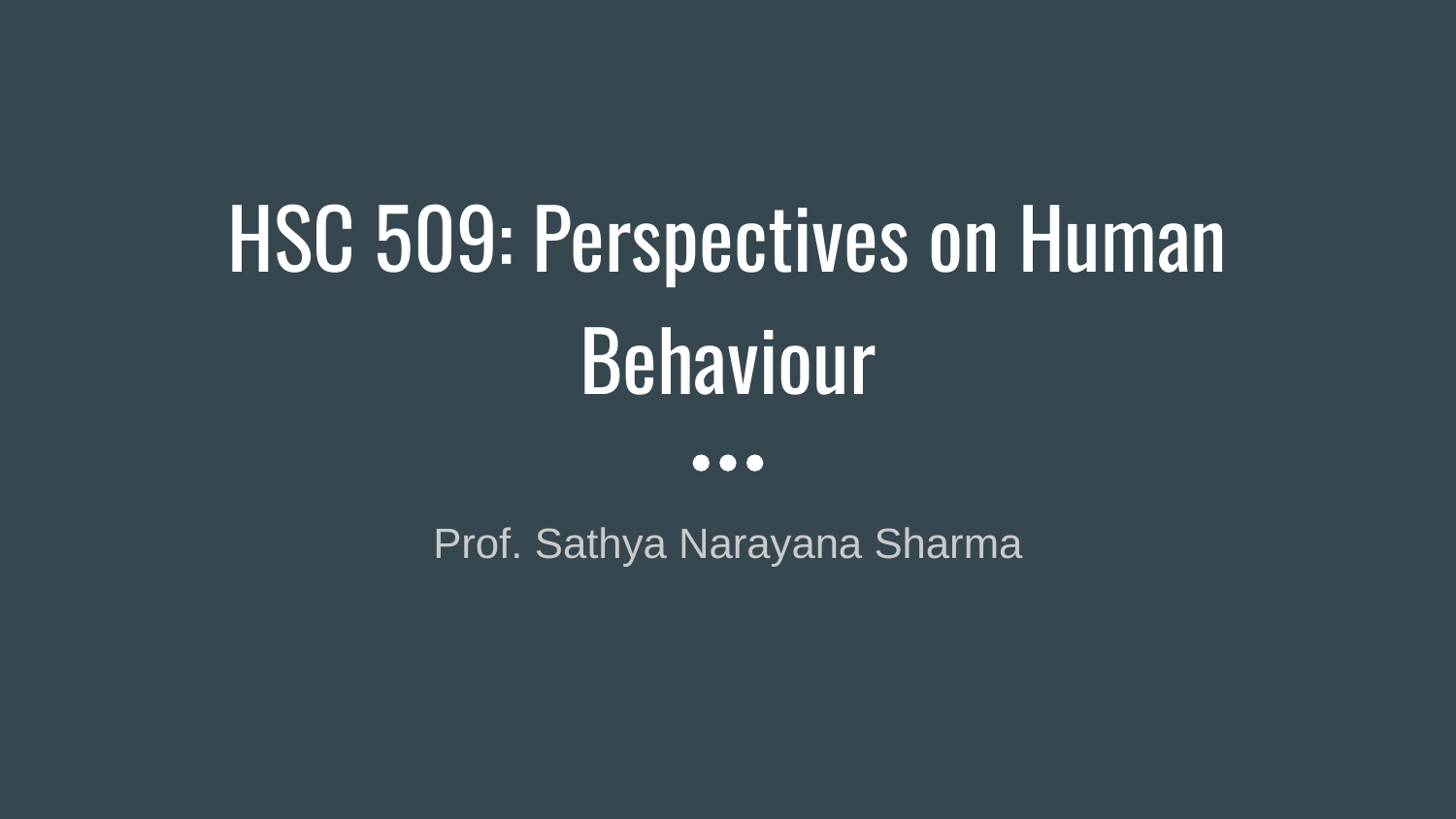

# HSC 509: Perspectives on Human Behaviour
Prof. Sathya Narayana Sharma